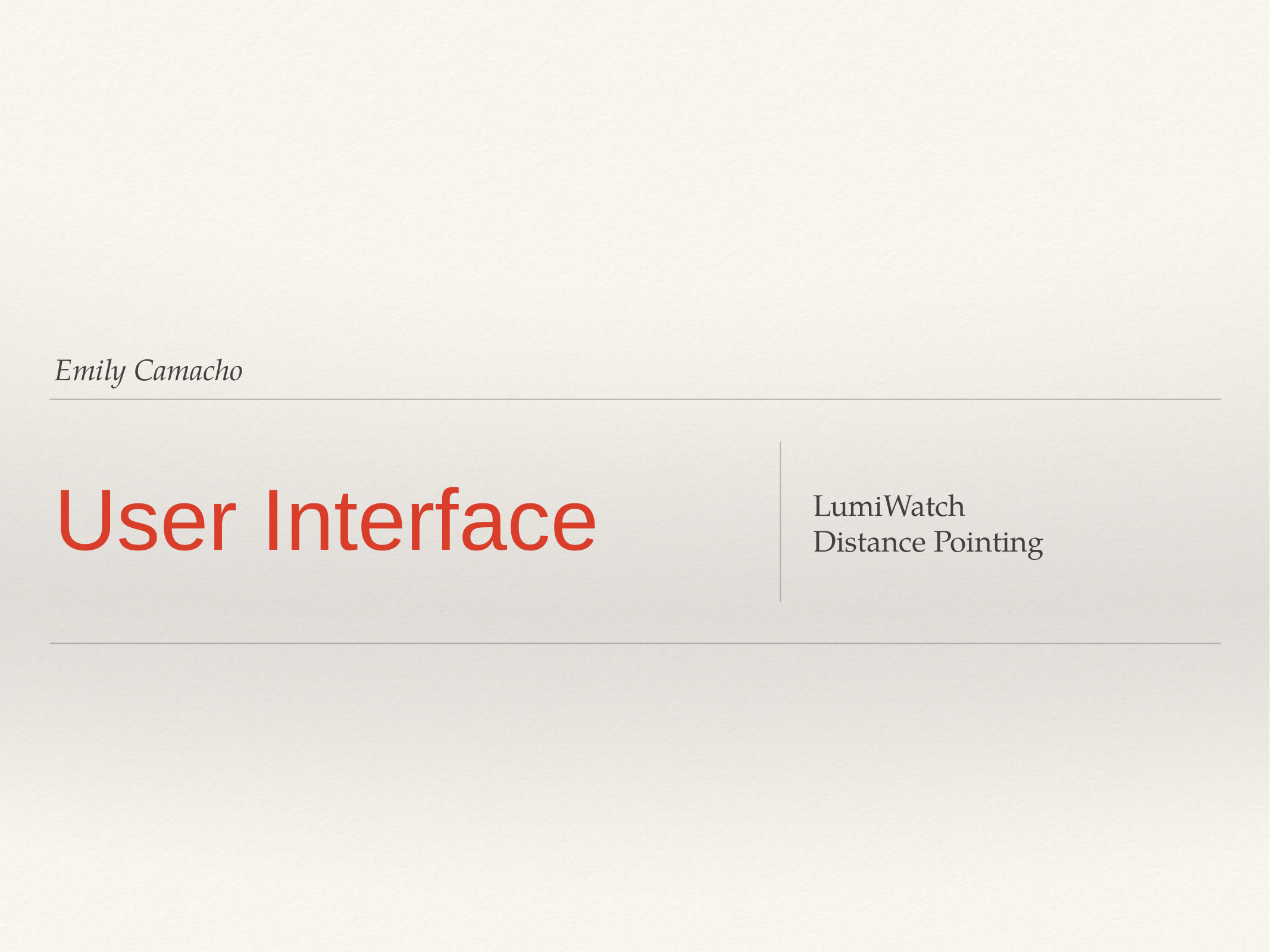

Emily Camacho
# User Interface
LumiWatch
Distance Pointing